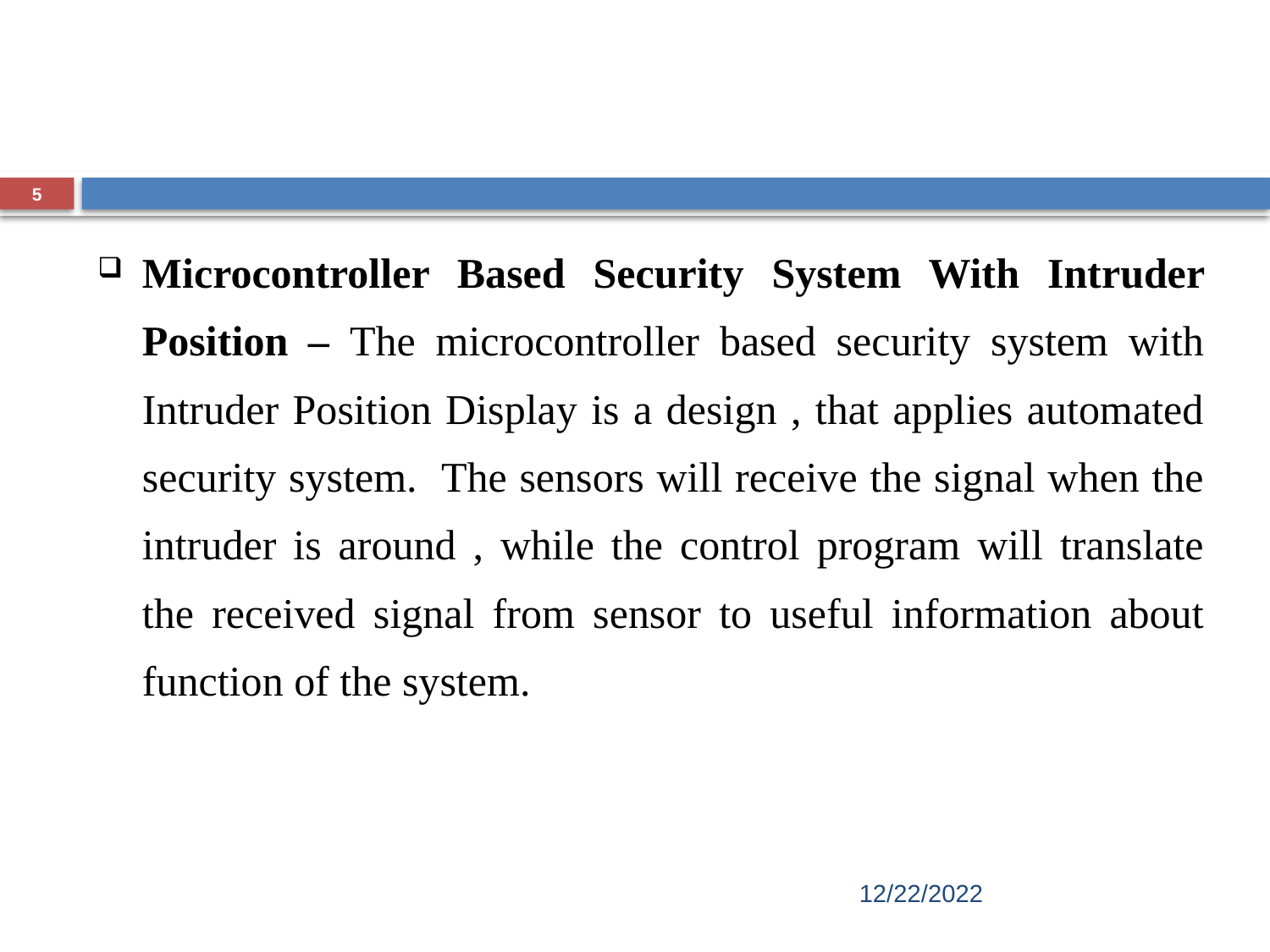

#
5
Microcontroller Based Security System With Intruder Position – The microcontroller based security system with Intruder Position Display is a design , that applies automated security system.  The sensors will receive the signal when the intruder is around , while the control program will translate the received signal from sensor to useful information about function of the system.

12/22/2022